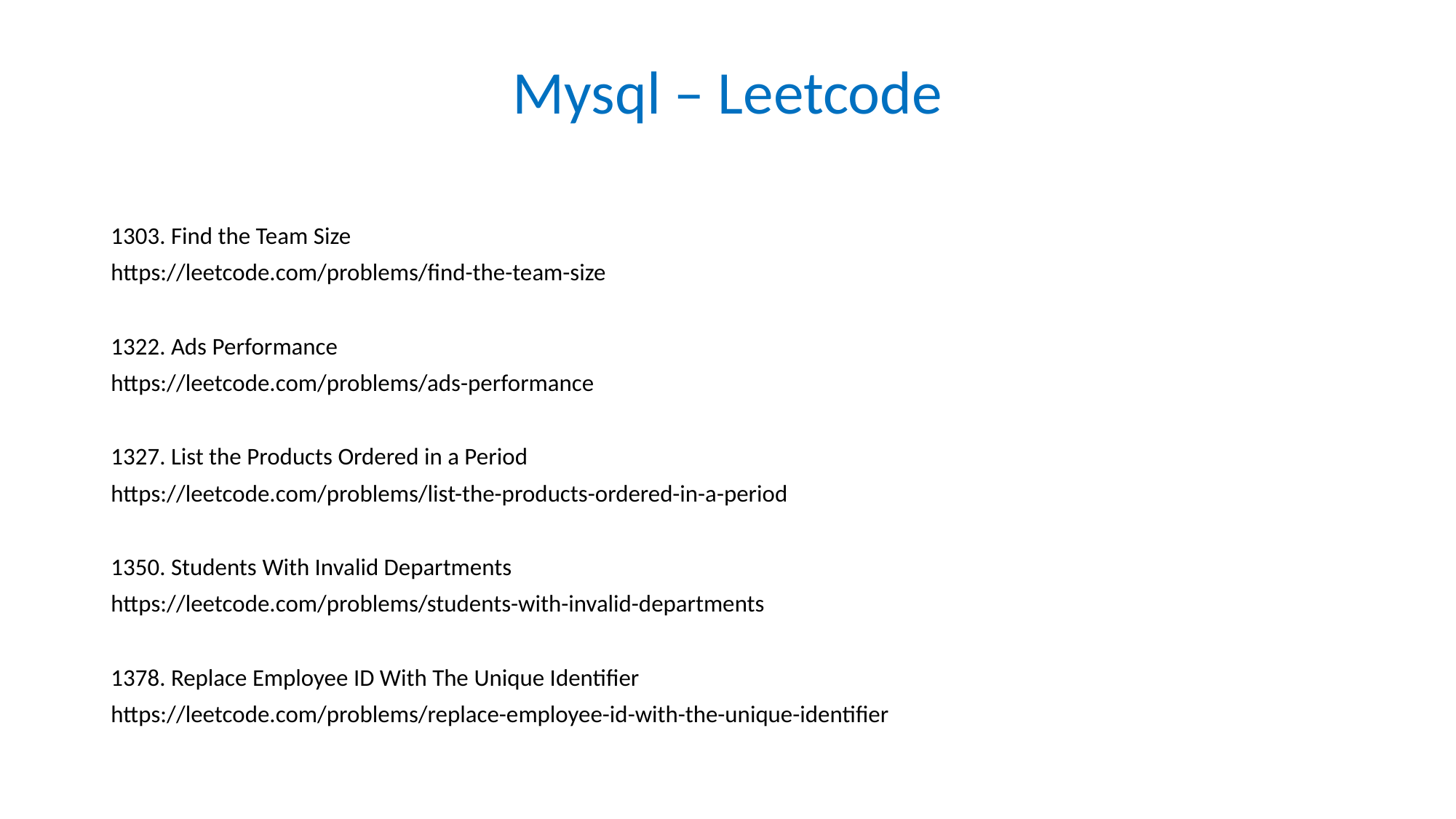

Mysql – Leetcode
1303. Find the Team Size
https://leetcode.com/problems/find-the-team-size

1322. Ads Performance
https://leetcode.com/problems/ads-performance

1327. List the Products Ordered in a Period
https://leetcode.com/problems/list-the-products-ordered-in-a-period

1350. Students With Invalid Departments
https://leetcode.com/problems/students-with-invalid-departments

1378. Replace Employee ID With The Unique Identifier
https://leetcode.com/problems/replace-employee-id-with-the-unique-identifier